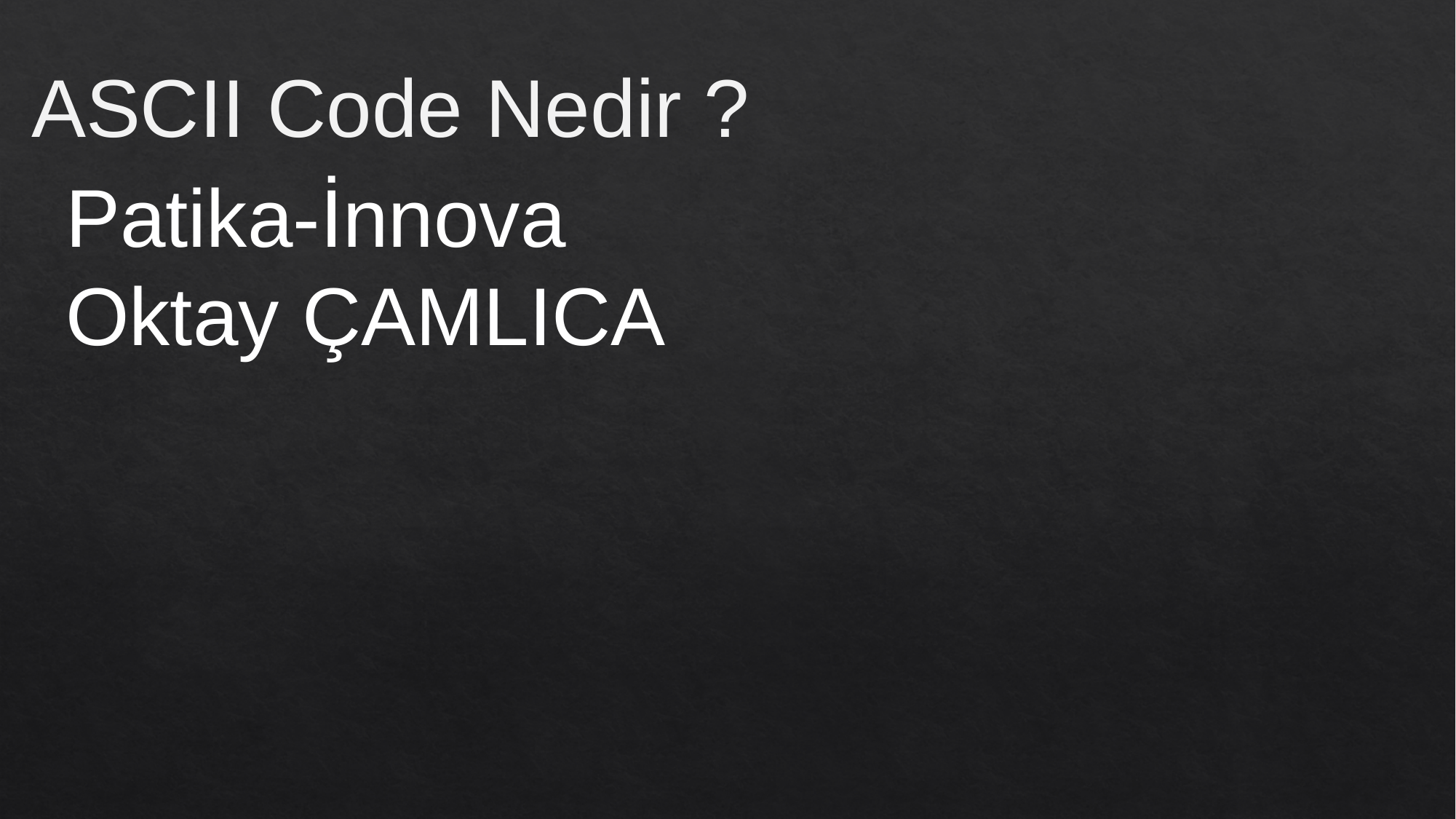

ASCII Code Nedir ?
Patika-İnnova
Oktay ÇAMLICA